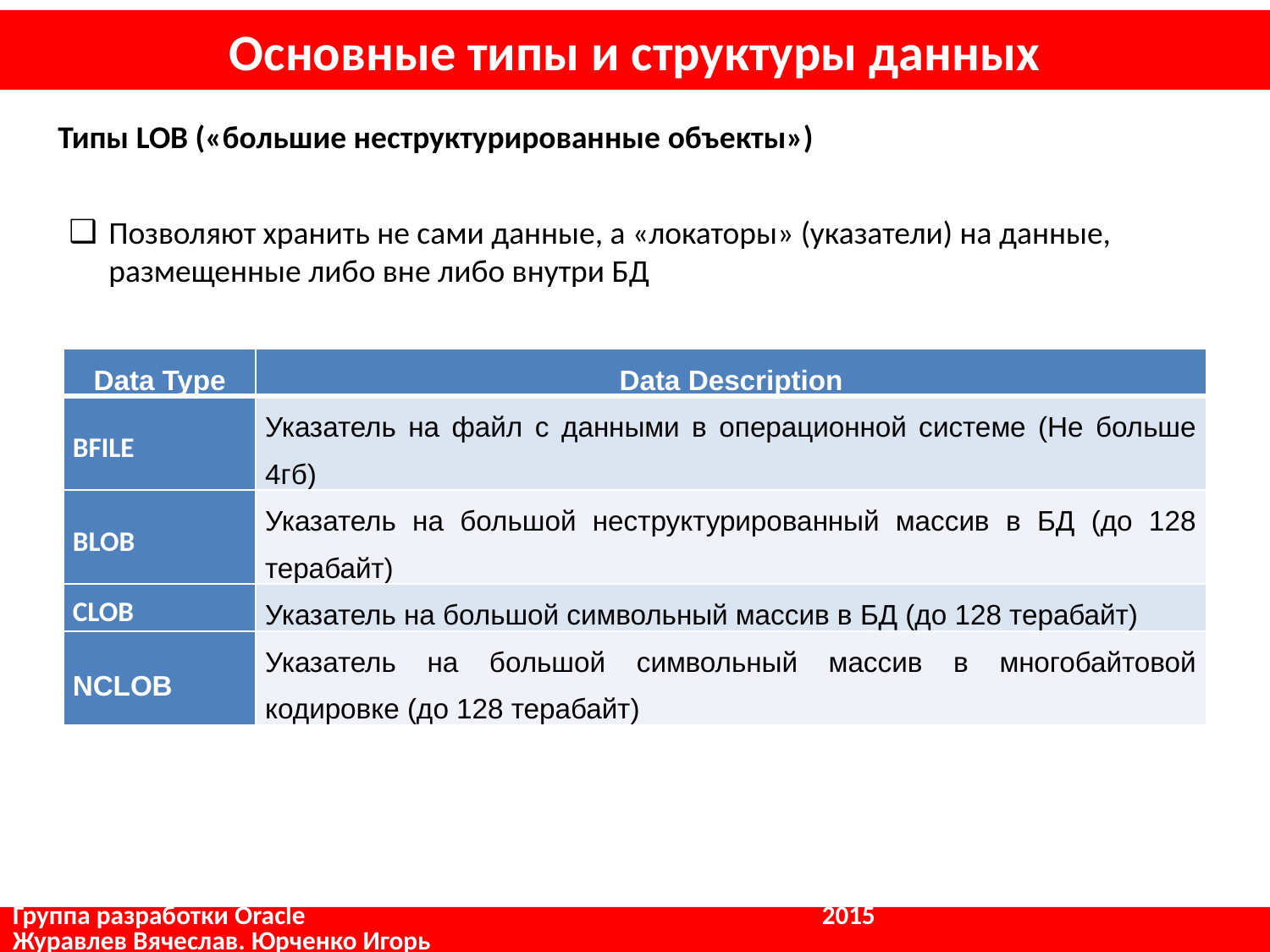

# Основные типы и структуры данных
Типы LOB («большие неструктурированные объекты»)
Позволяют хранить не сами данные, а «локаторы» (указатели) на данные, размещенные либо вне либо внутри БД
| Data Type | Data Description |
| --- | --- |
| BFILE | Указатель на файл с данными в операционной системе (Не больше 4гб) |
| BLOB | Указатель на большой неструктурированный массив в БД (до 128 терабайт) |
| CLOB | Указатель на большой символьный массив в БД (до 128 терабайт) |
| NCLOB | Указатель на большой символьный массив в многобайтовой кодировке (до 128 терабайт) |
Группа разработки Oracle				        2015			          Журавлев Вячеслав. Юрченко Игорь